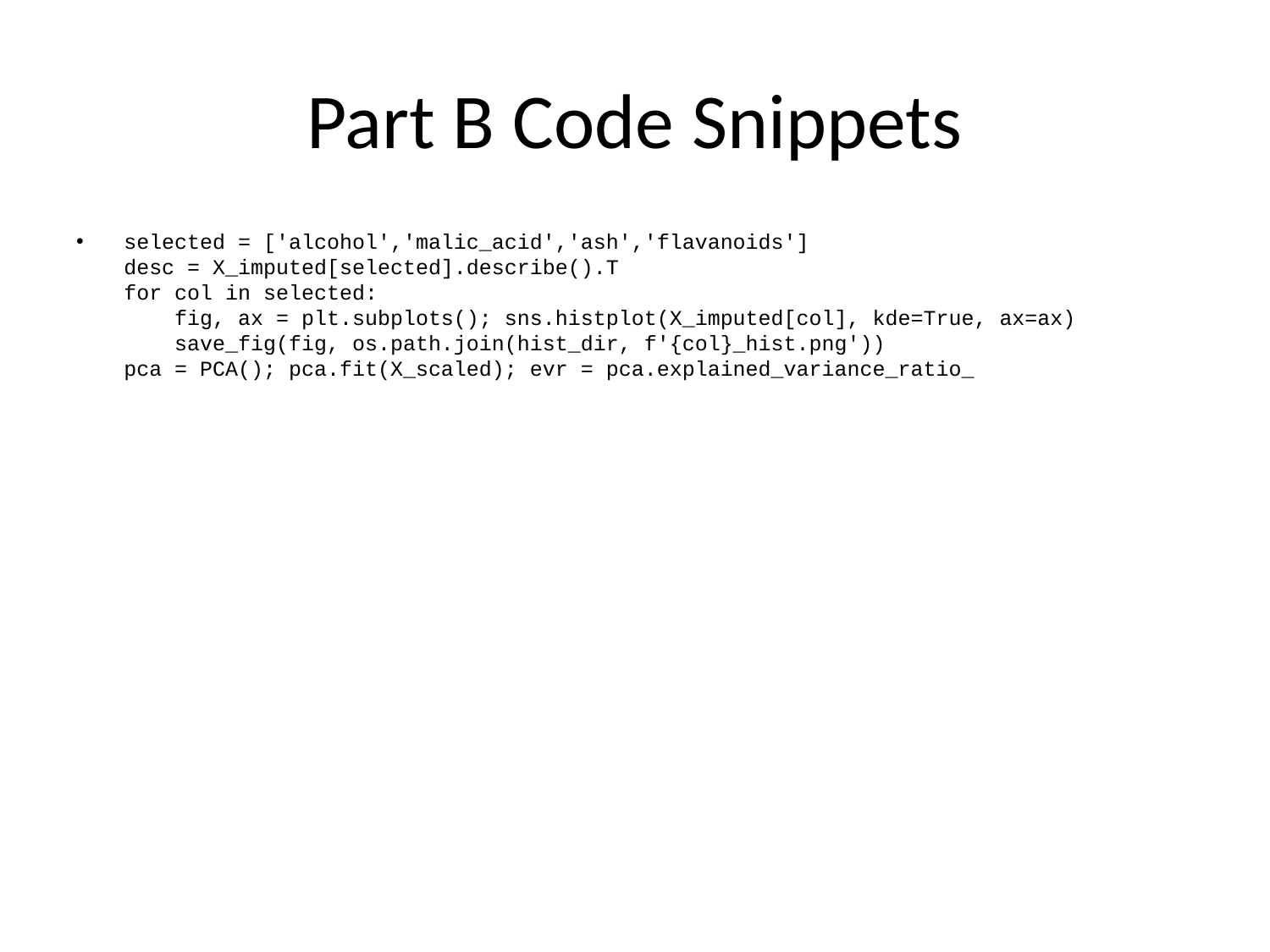

# Part B Code Snippets
selected = ['alcohol','malic_acid','ash','flavanoids']
desc = X_imputed[selected].describe().T
for col in selected:
    fig, ax = plt.subplots(); sns.histplot(X_imputed[col], kde=True, ax=ax)
    save_fig(fig, os.path.join(hist_dir, f'{col}_hist.png'))
pca = PCA(); pca.fit(X_scaled); evr = pca.explained_variance_ratio_